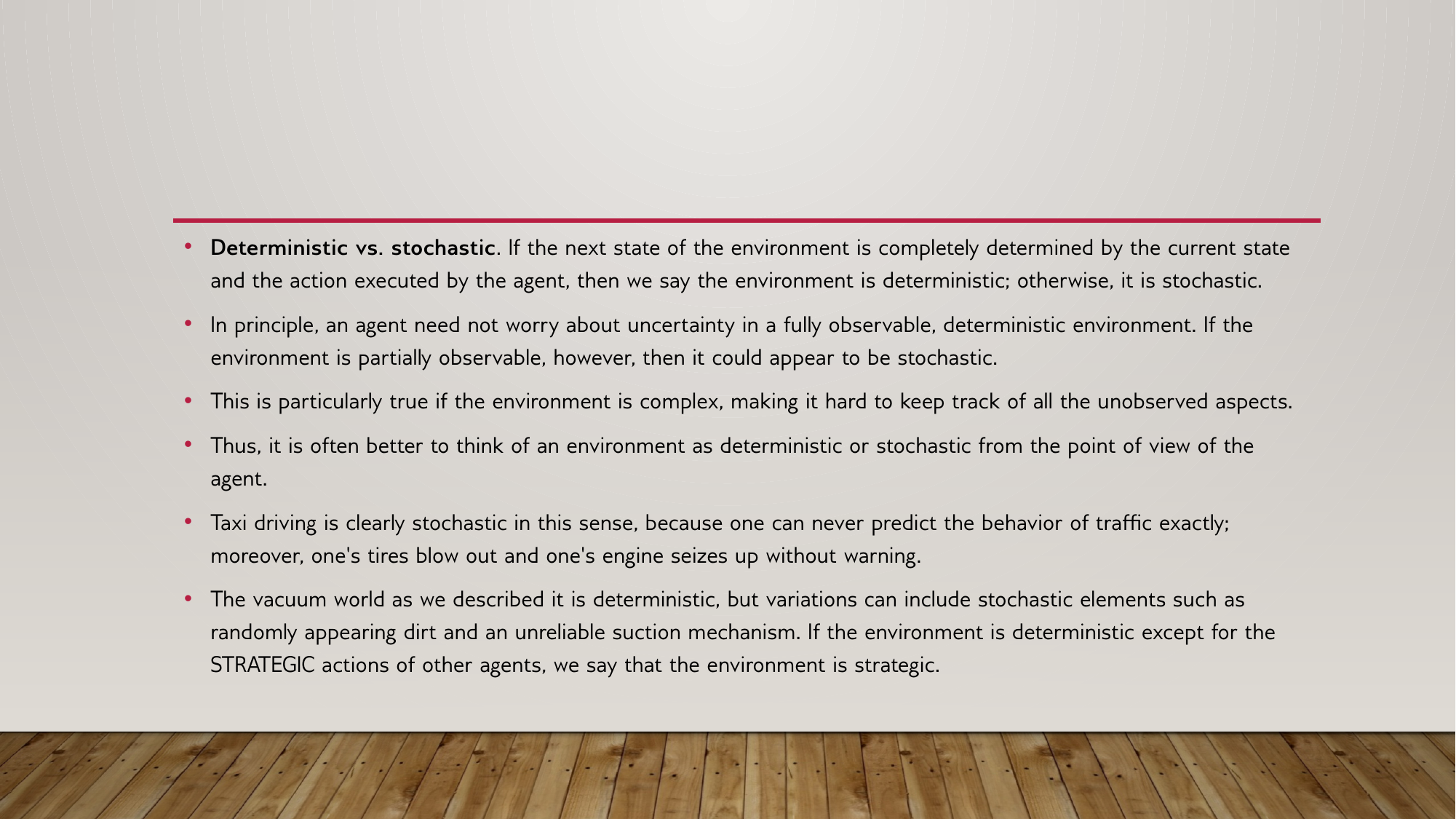

#
Deterministic vs. stochastic. If the next state of the environment is completely determined by the current state and the action executed by the agent, then we say the environment is deterministic; otherwise, it is stochastic.
In principle, an agent need not worry about uncertainty in a fully observable, deterministic environment. If the environment is partially observable, however, then it could appear to be stochastic.
This is particularly true if the environment is complex, making it hard to keep track of all the unobserved aspects.
Thus, it is often better to think of an environment as deterministic or stochastic from the point of view of the agent.
Taxi driving is clearly stochastic in this sense, because one can never predict the behavior of traffic exactly; moreover, one's tires blow out and one's engine seizes up without warning.
The vacuum world as we described it is deterministic, but variations can include stochastic elements such as randomly appearing dirt and an unreliable suction mechanism. If the environment is deterministic except for the STRATEGIC actions of other agents, we say that the environment is strategic.